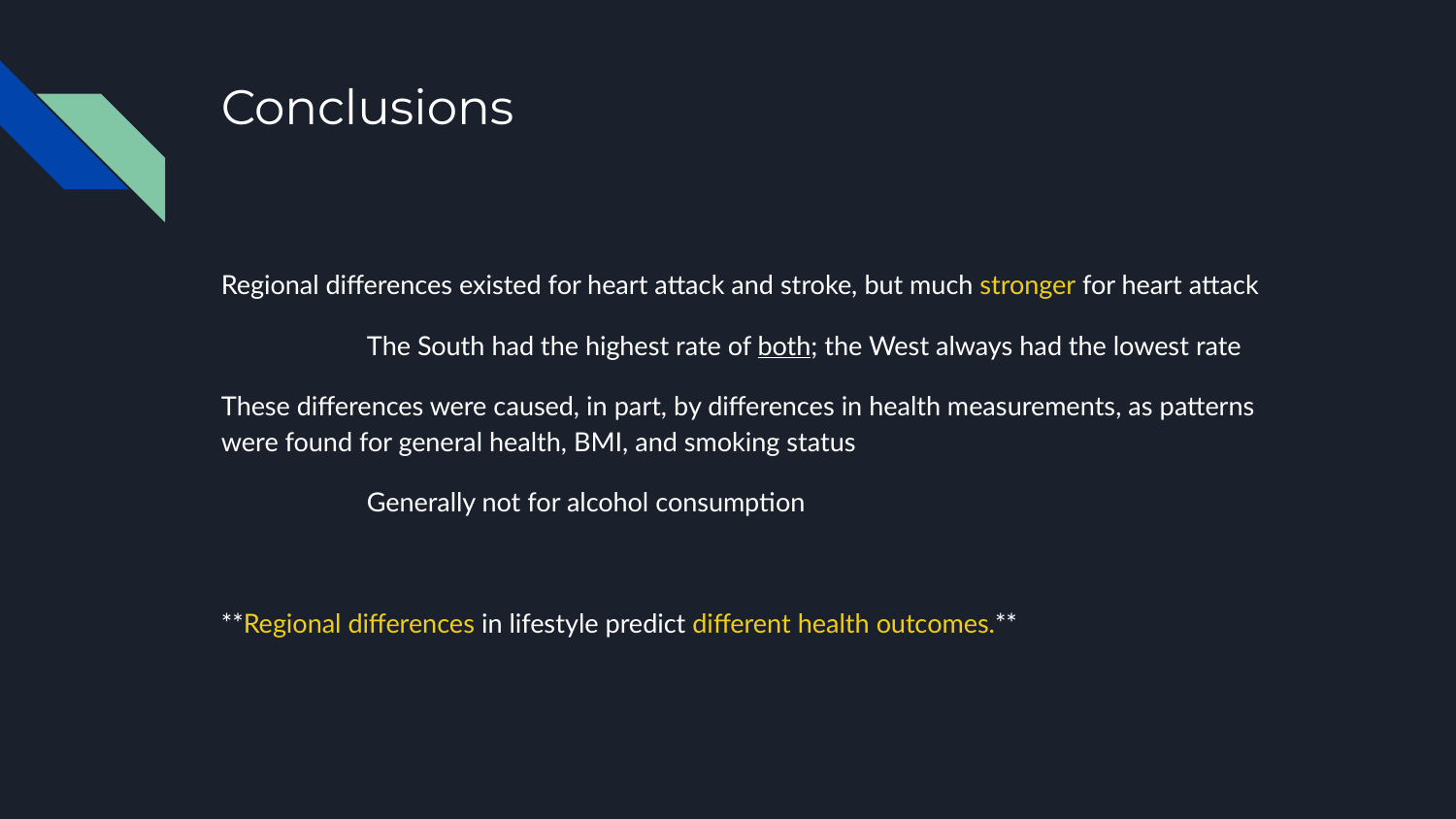

# Conclusions
Regional differences existed for heart attack and stroke, but much stronger for heart attack
	The South had the highest rate of both; the West always had the lowest rate
These differences were caused, in part, by differences in health measurements, as patterns were found for general health, BMI, and smoking status
Generally not for alcohol consumption

**Regional differences in lifestyle predict different health outcomes.**